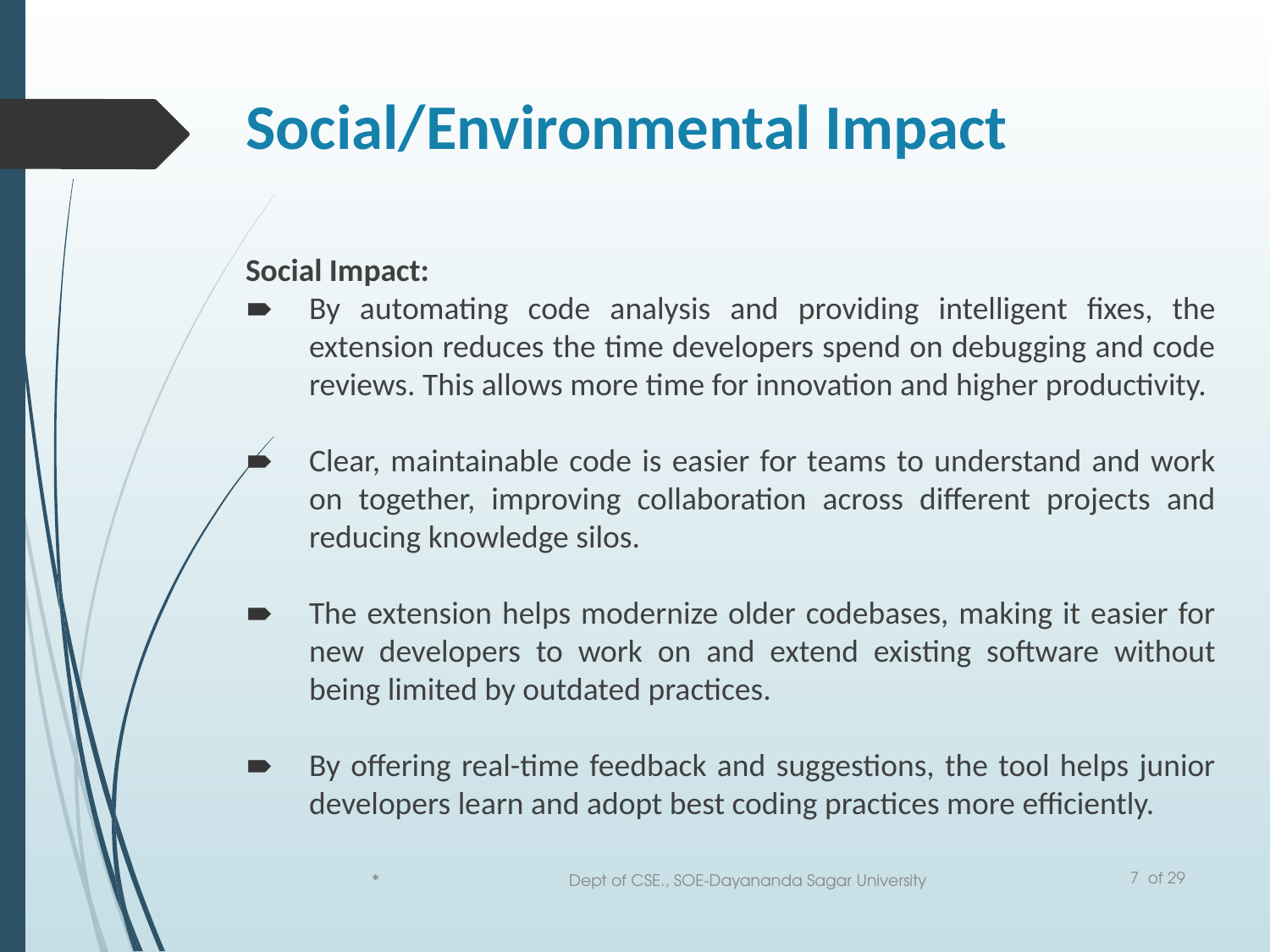

# Social/Environmental Impact
Social Impact:
By automating code analysis and providing intelligent fixes, the extension reduces the time developers spend on debugging and code reviews. This allows more time for innovation and higher productivity.

Clear, maintainable code is easier for teams to understand and work on together, improving collaboration across different projects and reducing knowledge silos.

The extension helps modernize older codebases, making it easier for new developers to work on and extend existing software without being limited by outdated practices.

By offering real-time feedback and suggestions, the tool helps junior developers learn and adopt best coding practices more efficiently.

7  of 29
*
Dept of CSE., SOE-Dayananda Sagar University